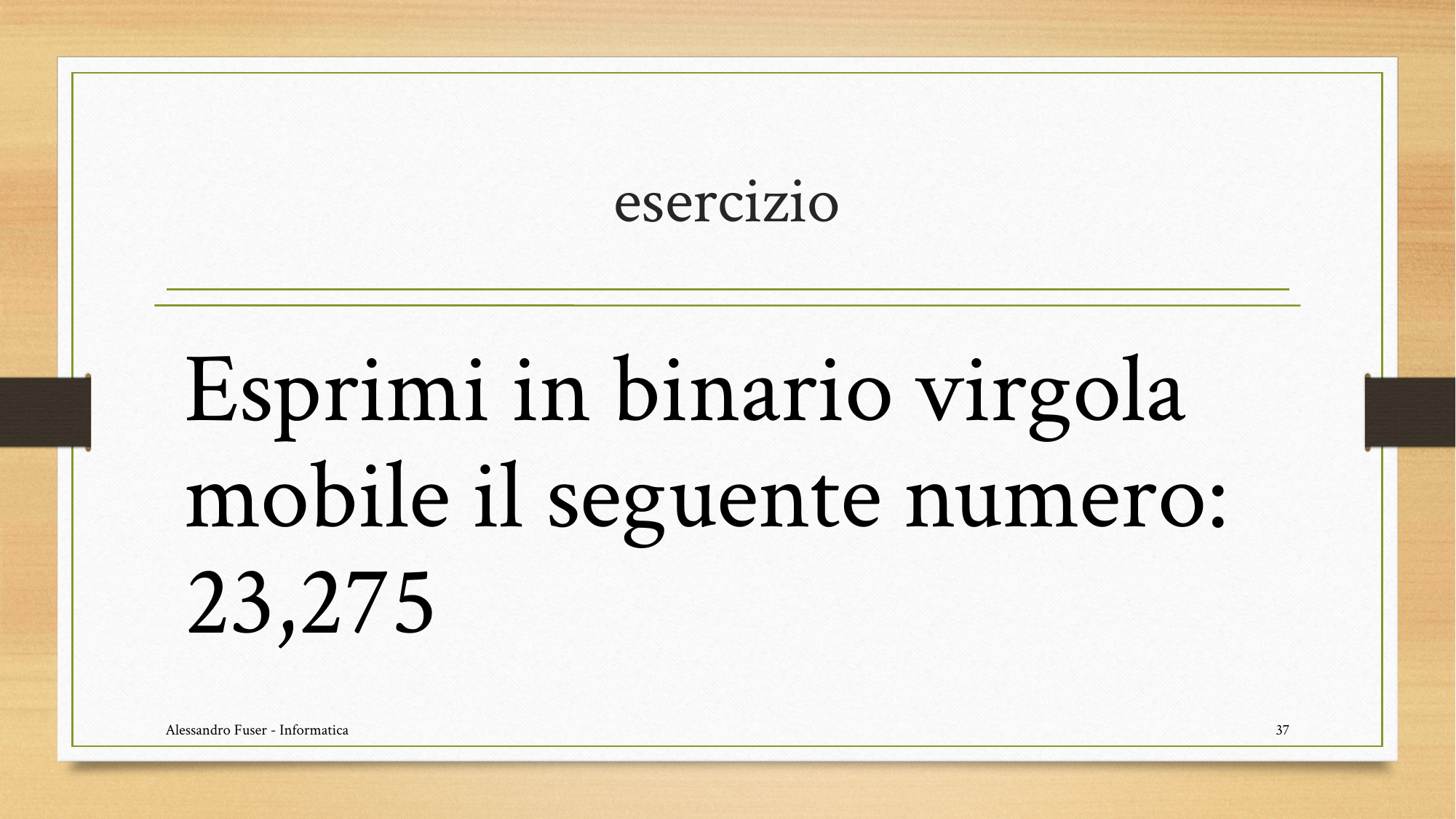

# esercizio
Esprimi in binario virgola mobile il seguente numero: 23,275
Alessandro Fuser - Informatica
37